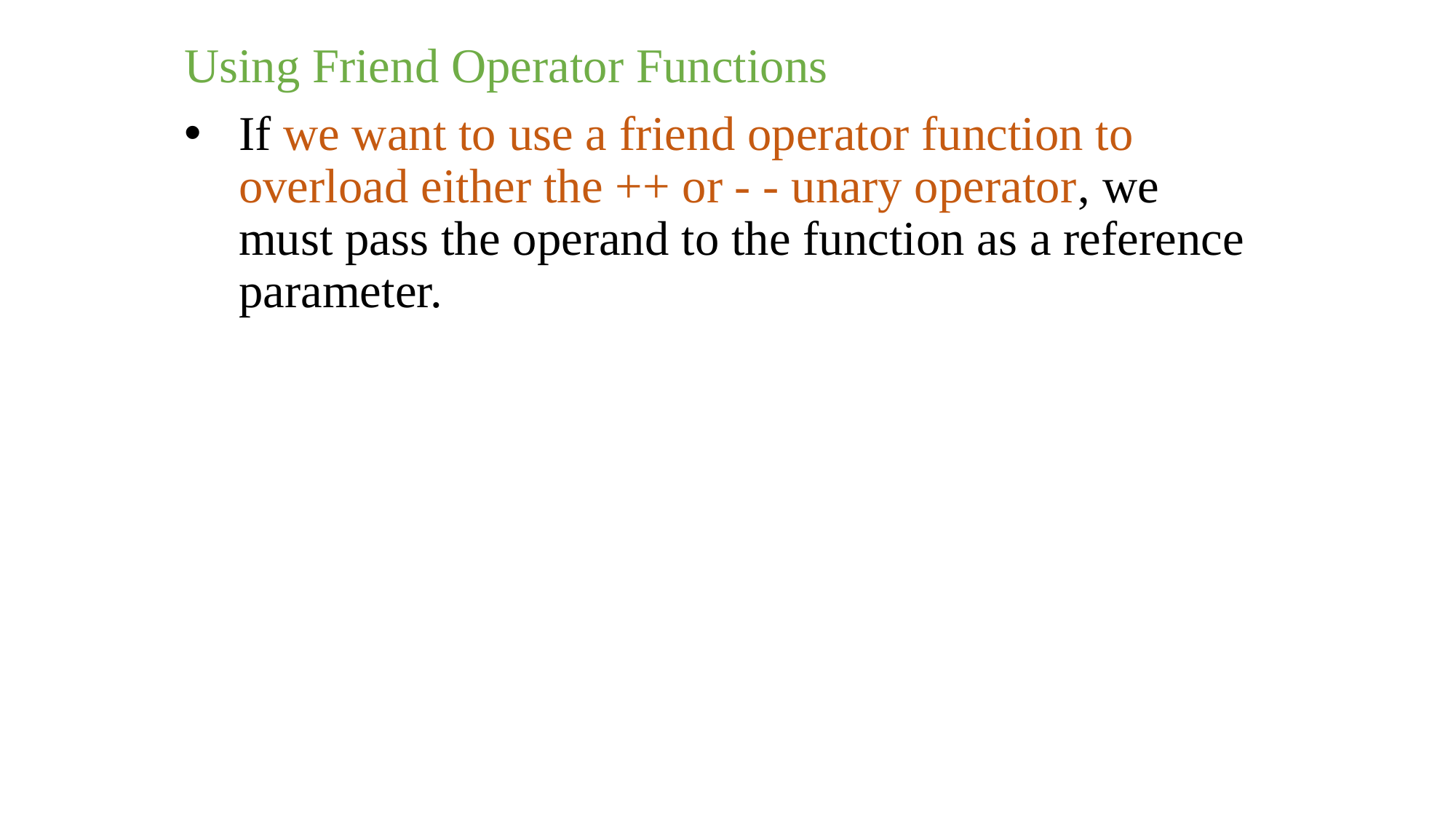

Using Friend Operator Functions
If we want to use a friend operator function to overload either the ++ or - - unary operator, we must pass the operand to the function as a reference parameter.